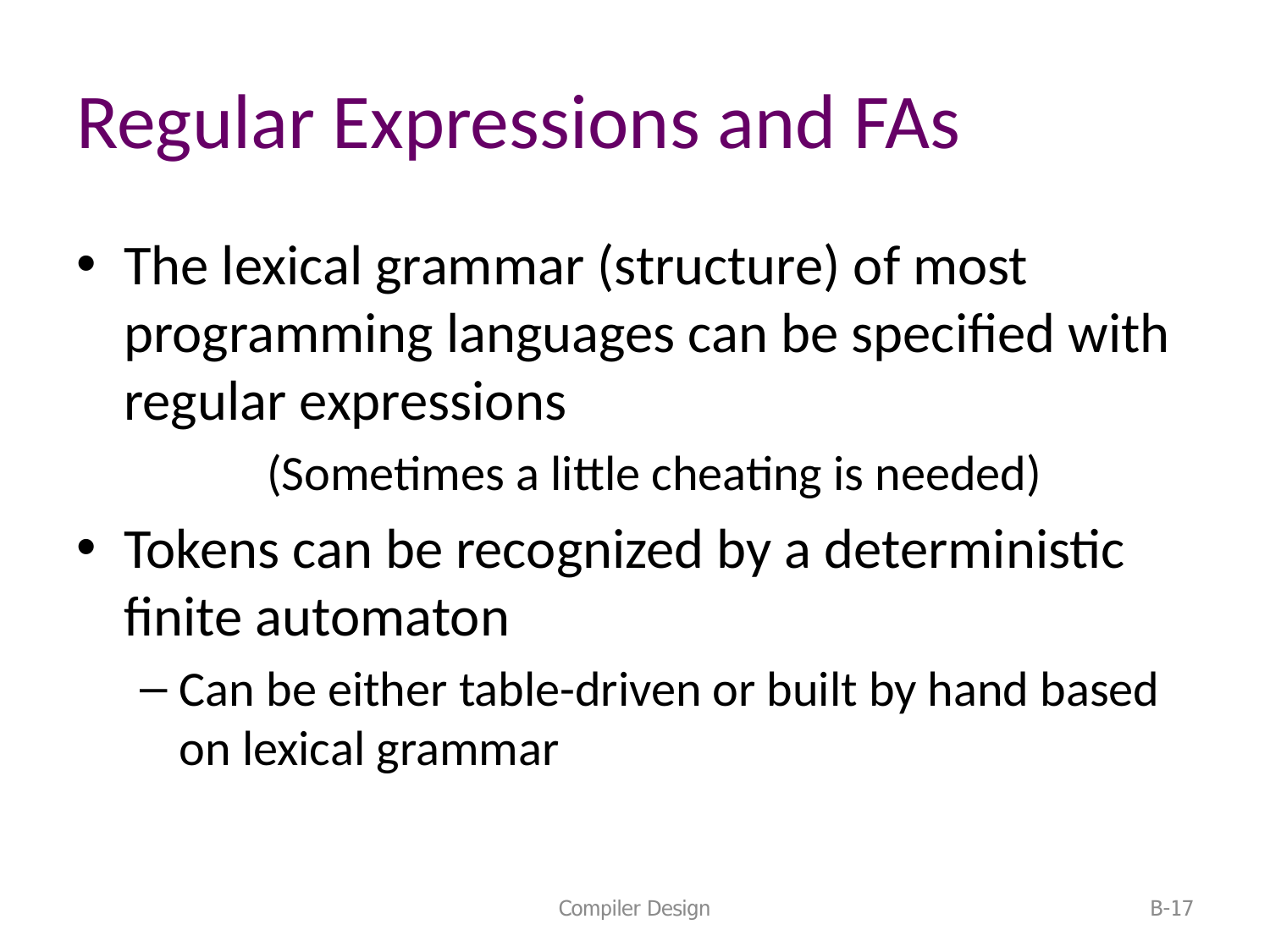

# Regular Expressions and FAs
The lexical grammar (structure) of most programming languages can be specified with regular expressions
	(Sometimes a little cheating is needed)
Tokens can be recognized by a deterministic finite automaton
Can be either table-driven or built by hand based on lexical grammar
Compiler Design
B-17